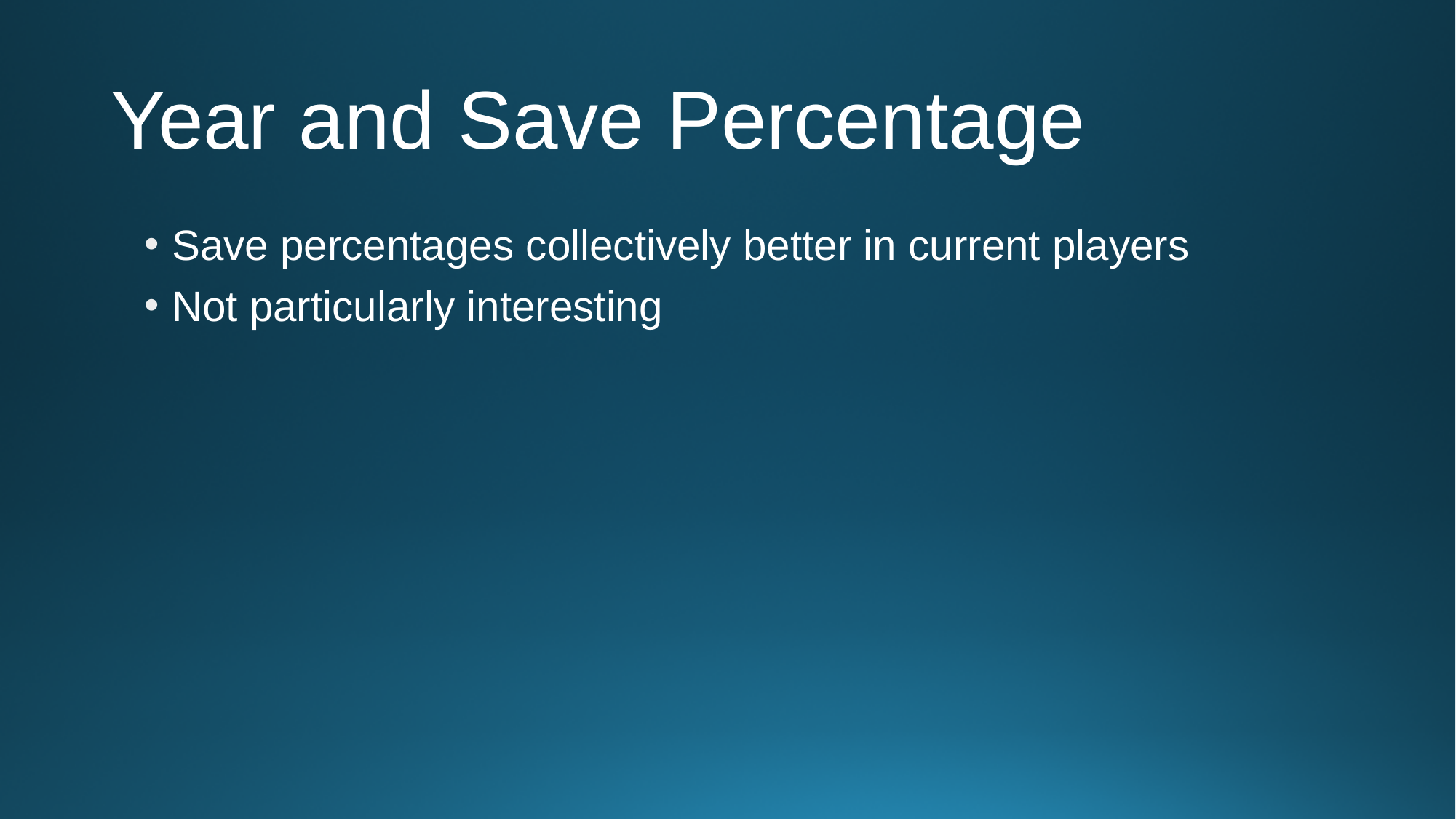

# Year and Save Percentage
Save percentages collectively better in current players
Not particularly interesting